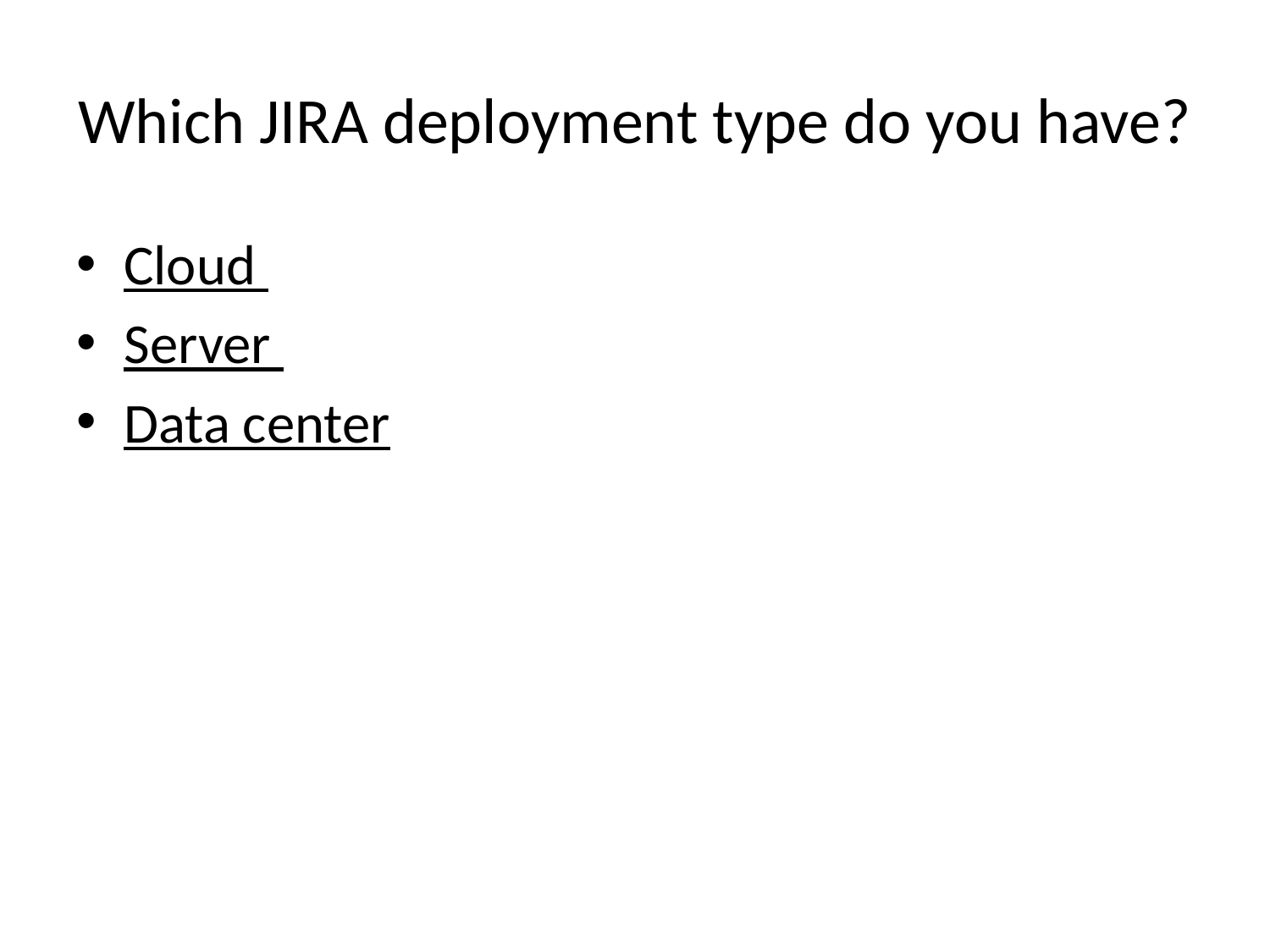

# Which JIRA deployment type do you have?
Cloud
Server
Data center